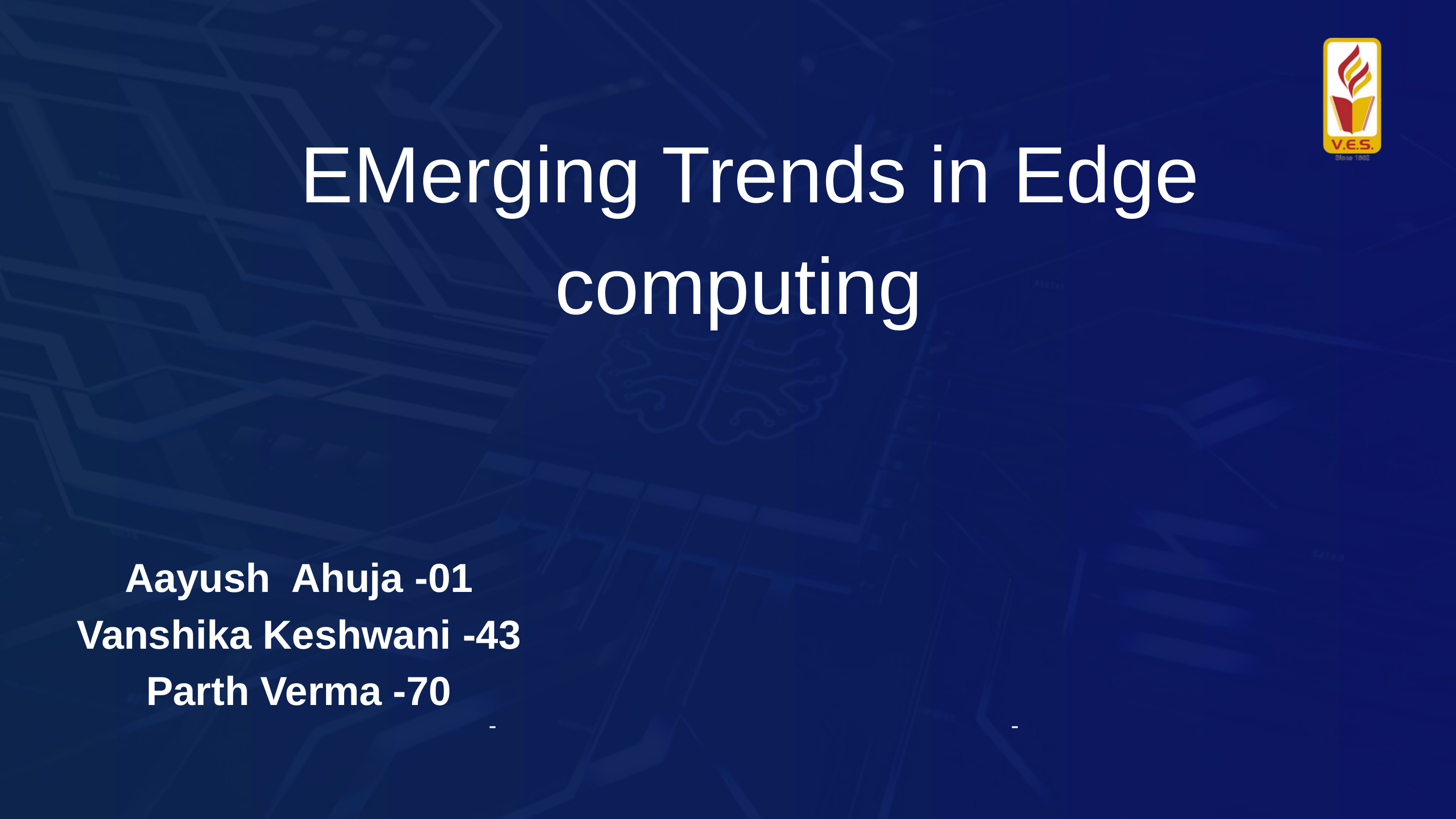

EMerging Trends in Edge computing
Aayush  Ahuja -01
Vanshika Keshwani -43
Parth Verma -70
-
-